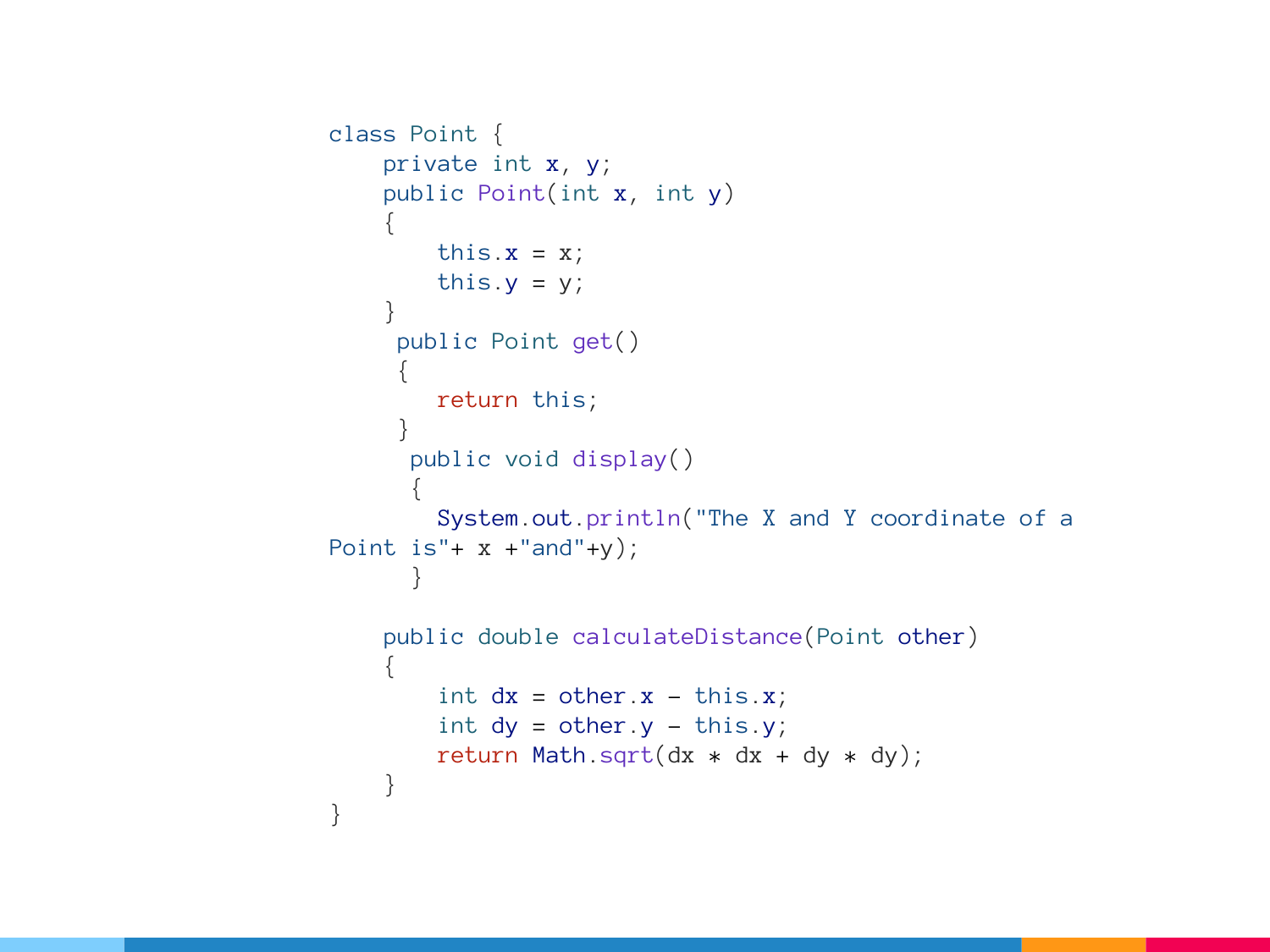

class Point {
    private int x, y;
    public Point(int x, int y)
    {
        this.x = x;
        this.y = y;
    }
     public Point get()
     {
        return this;
     }
      public void display()
      {
        System.out.println("The X and Y coordinate of a Point is"+ x +"and"+y);
      }
    public double calculateDistance(Point other)
    {
        int dx = other.x - this.x;
        int dy = other.y - this.y;
        return Math.sqrt(dx * dx + dy * dy);
    }
}